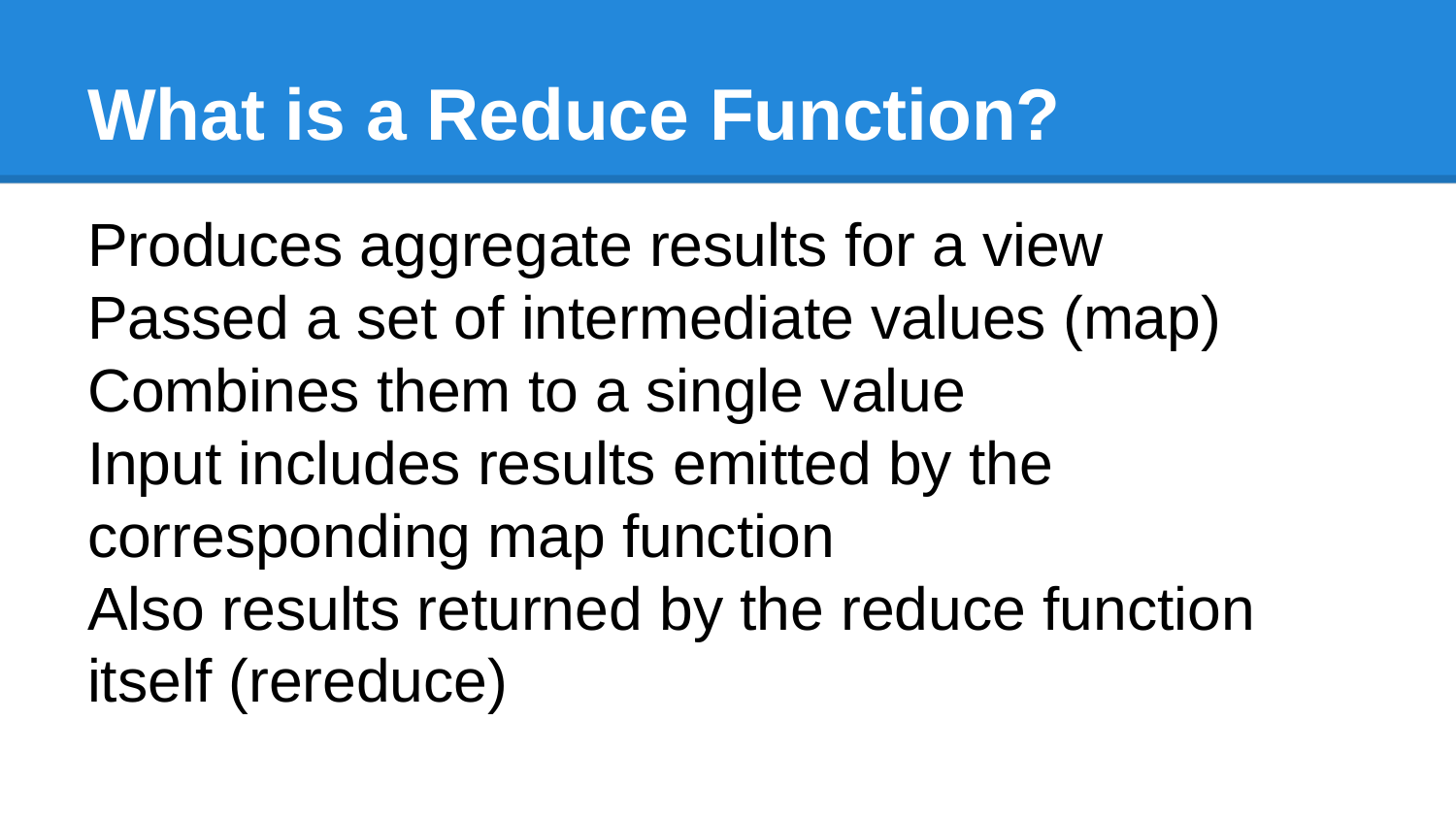

# What is a Reduce Function?
Produces aggregate results for a view
Passed a set of intermediate values (map)
Combines them to a single value
Input includes results emitted by the corresponding map function
Also results returned by the reduce function itself (rereduce)